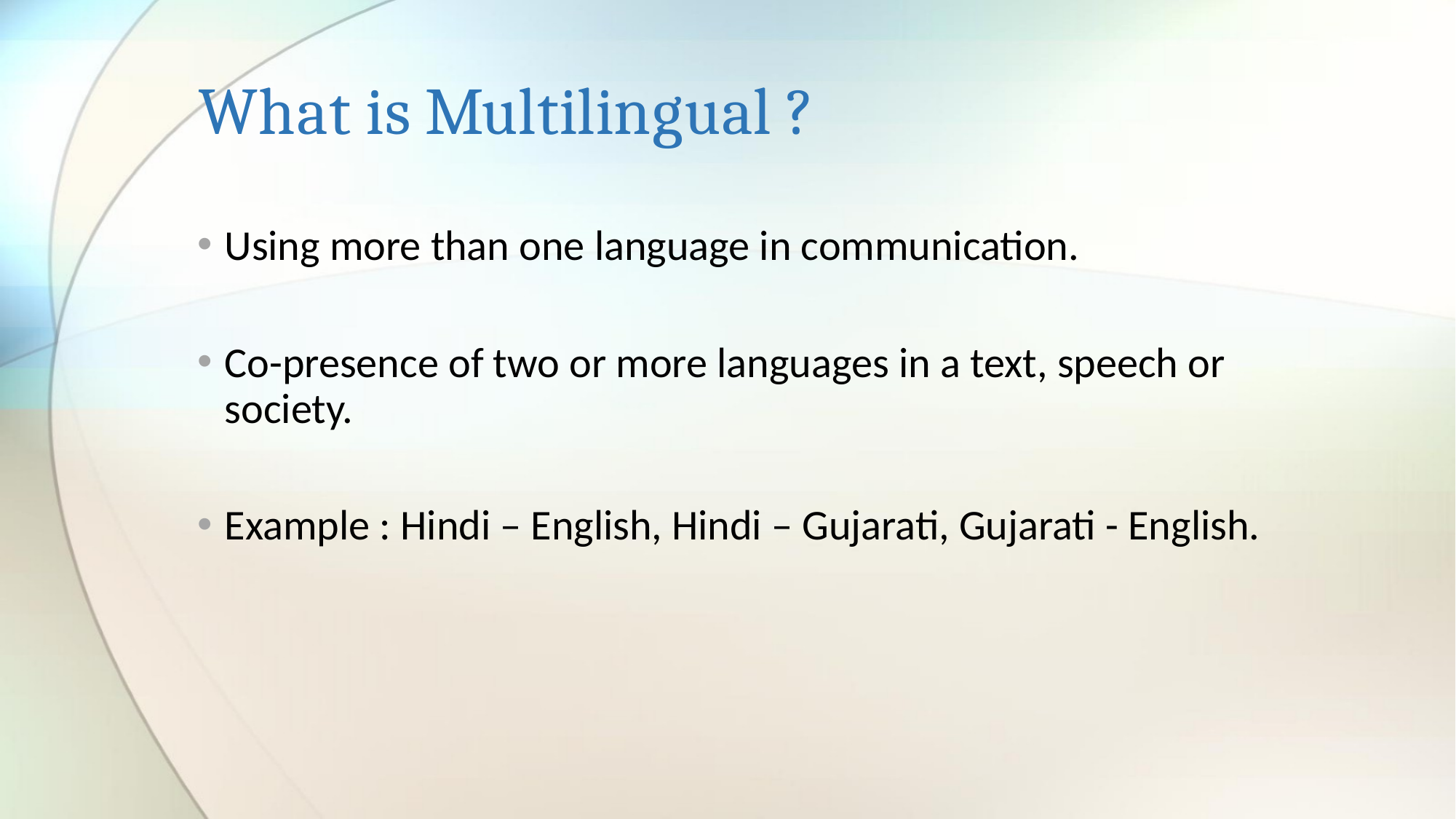

# What is Multilingual ?
Using more than one language in communication.

Co-presence of two or more languages in a text, speech or society.

Example : Hindi – English, Hindi – Gujarati, Gujarati - English.